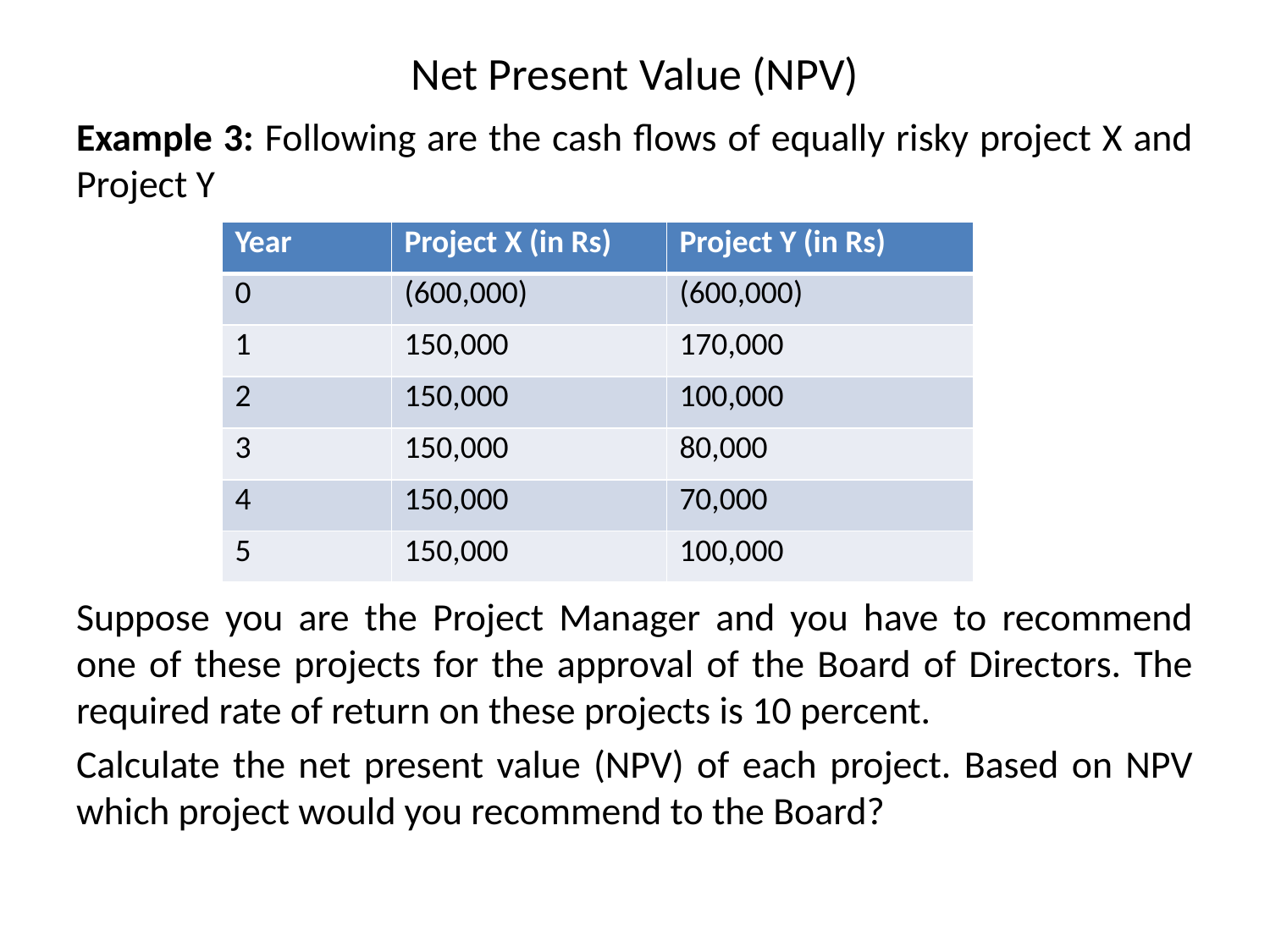

# Net Present Value (NPV)
Example 3: Following are the cash flows of equally risky project X and Project Y

Suppose you are the Project Manager and you have to recommend one of these projects for the approval of the Board of Directors. The required rate of return on these projects is 10 percent.
Calculate the net present value (NPV) of each project. Based on NPV which project would you recommend to the Board?

| Year | Project X (in Rs) | Project Y (in Rs) |
| --- | --- | --- |
| 0 | (600,000) | (600,000) |
| 1 | 150,000 | 170,000 |
| 2 | 150,000 | 100,000 |
| 3 | 150,000 | 80,000 |
| 4 | 150,000 | 70,000 |
| 5 | 150,000 | 100,000 |